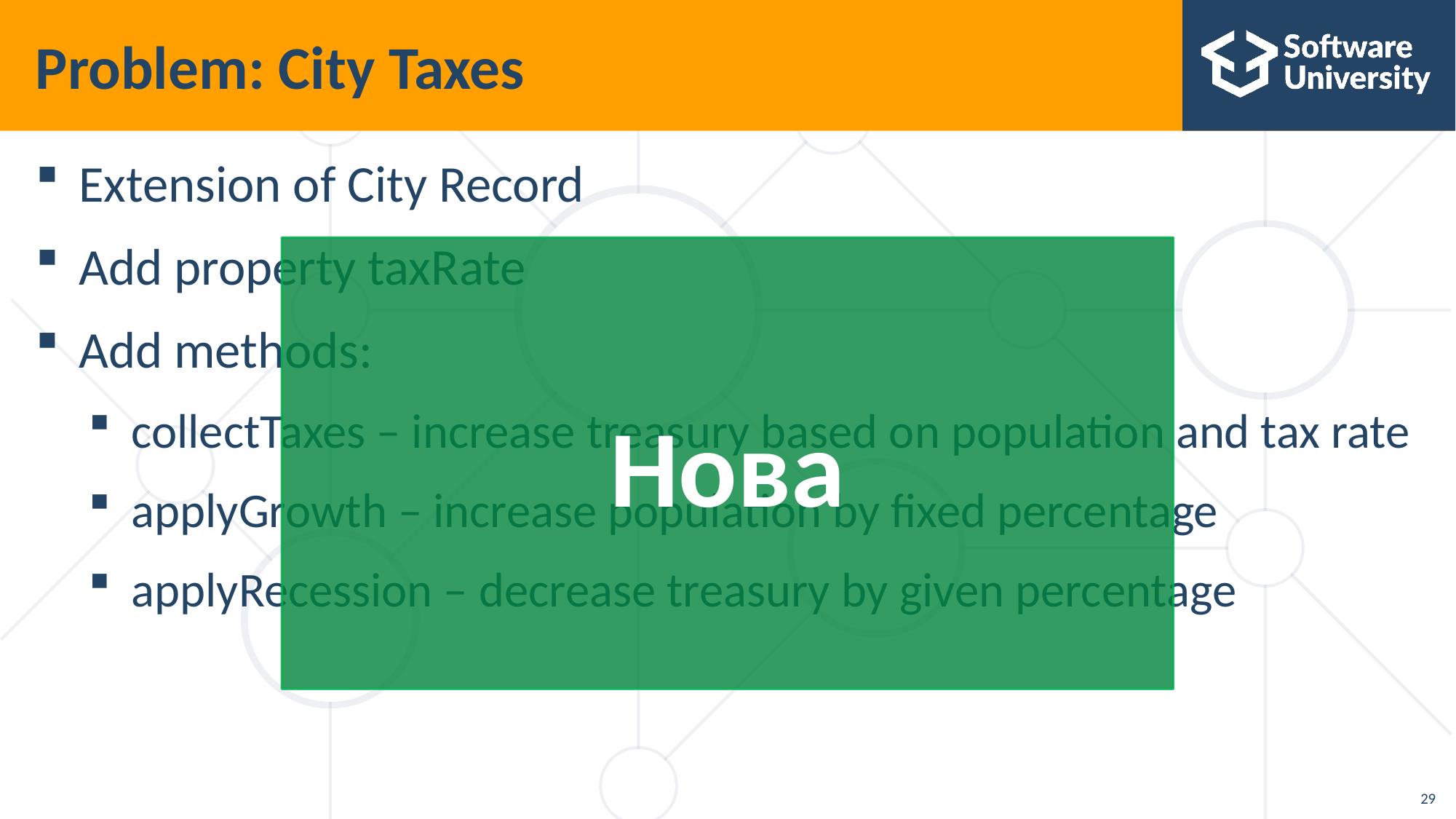

# Problem: City Taxes
Extension of City Record
Add property taxRate
Add methods:
collectTaxes – increase treasury based on population and tax rate
applyGrowth – increase population by fixed percentage
applyRecession – decrease treasury by given percentage
Нова
29